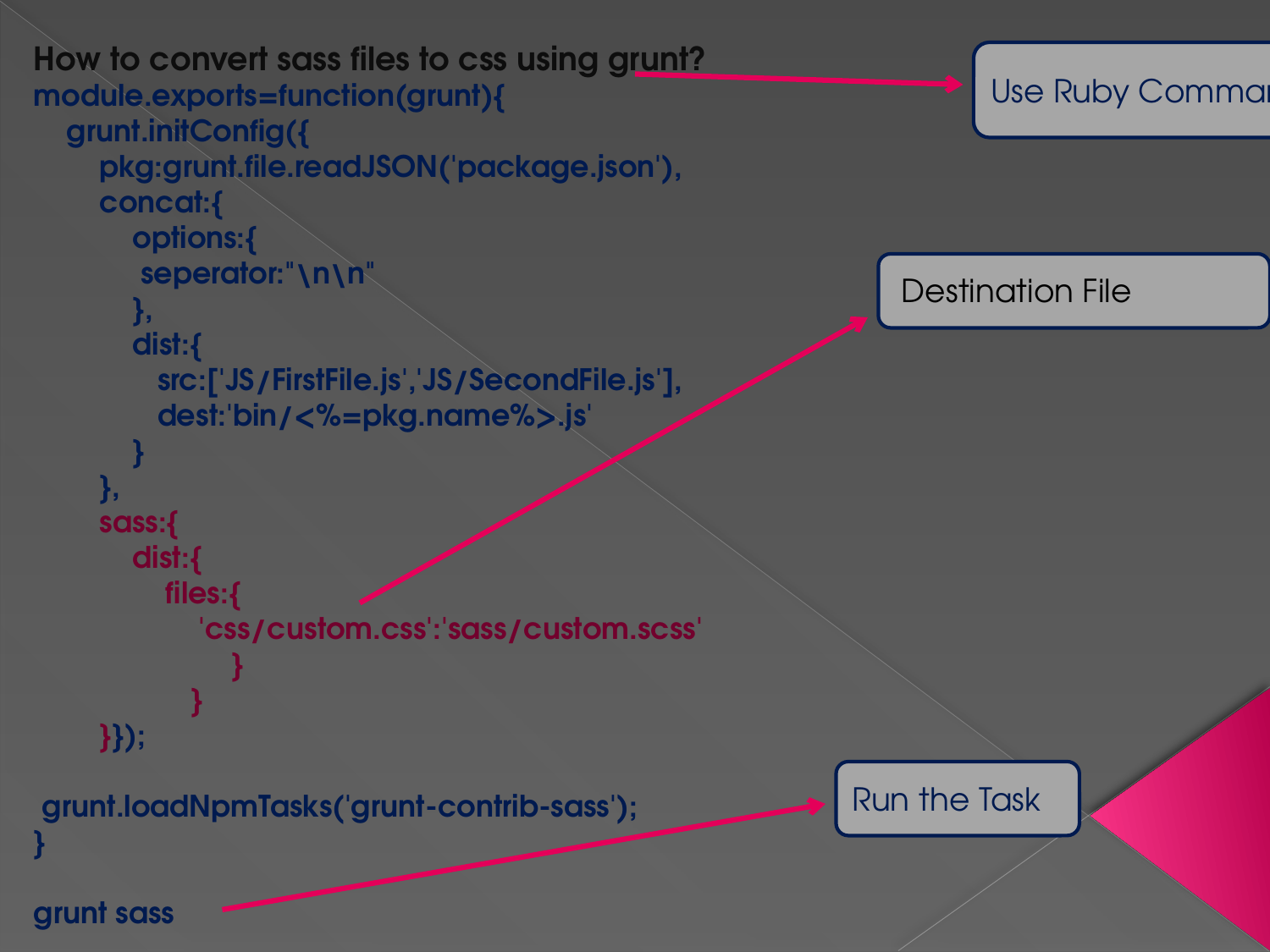

How to convert sass files to css using grunt?
module.exports=function(grunt){
    grunt.initConfig({
        pkg:grunt.file.readJSON('package.json'),
        concat:{
            options:{
             seperator:"\n\n"
            },
            dist:{
               src:['JS/FirstFile.js','JS/SecondFile.js'],
               dest:'bin/<%=pkg.name%>.js'
            }
        },
        sass:{
            dist:{
                files:{
                    'css/custom.css':'sass/custom.scss'
                        }
                   }
        }});

 grunt.loadNpmTasks('grunt-contrib-sass');
}

grunt sass
Use Ruby Command Prompt

Destination File
Run the Task